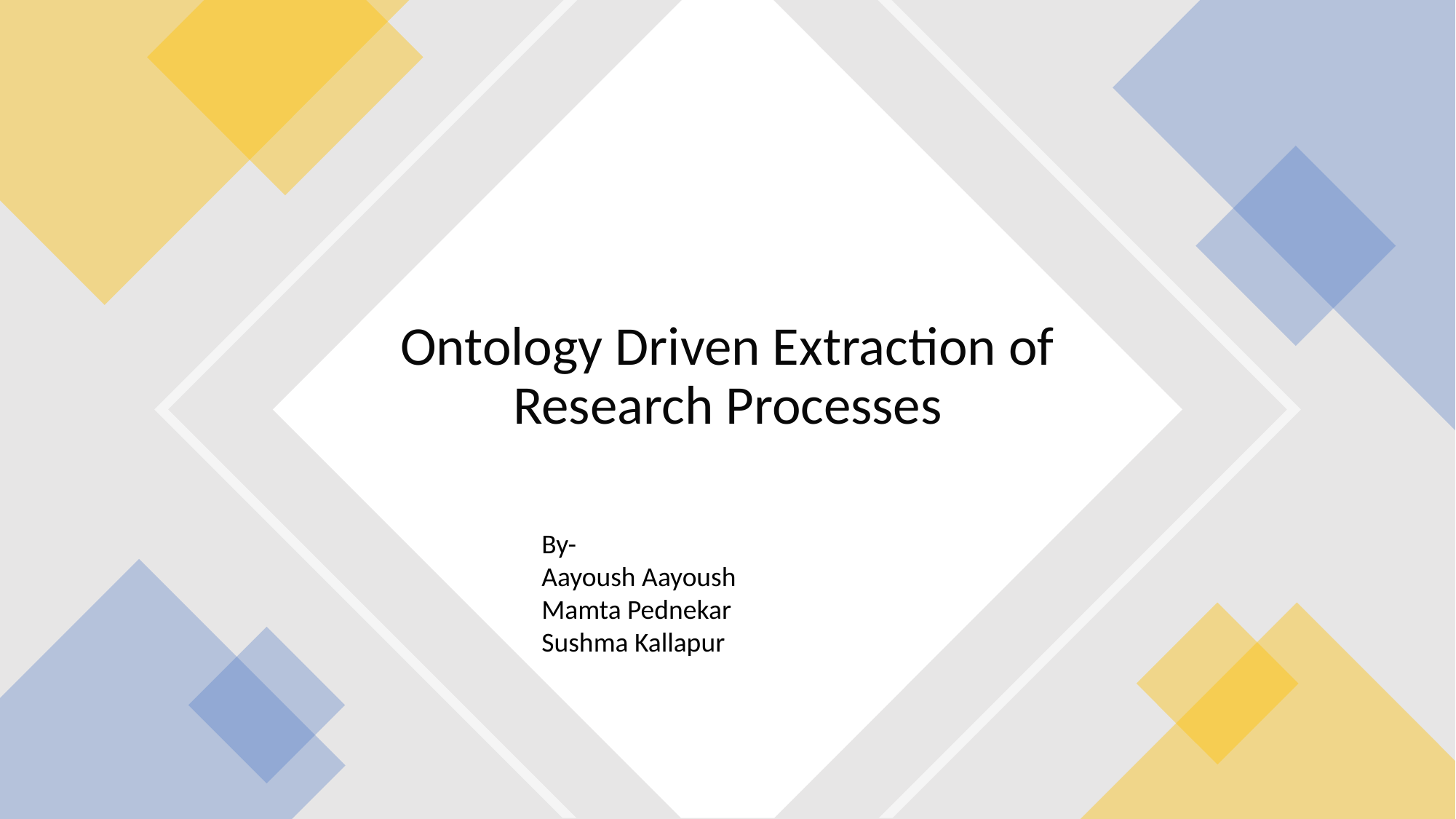

# Ontology Driven Extraction of Research Processes
By-
Aayoush Aayoush
Mamta Pednekar
Sushma Kallapur